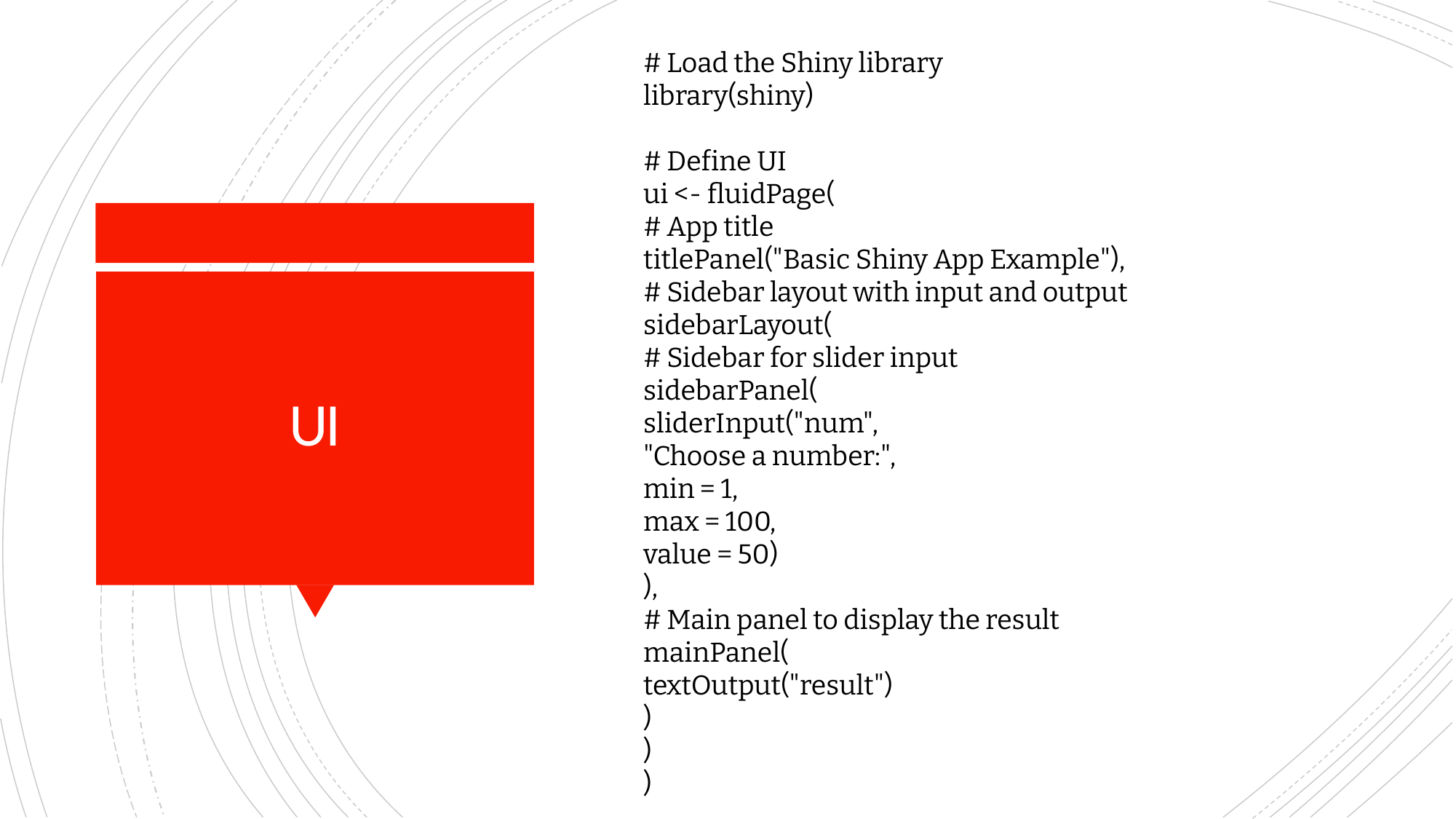

# Load the Shiny library
library(shiny)

# Define UI
ui <- fluidPage(
# App title
titlePanel("Basic Shiny App Example"),
# Sidebar layout with input and output
sidebarLayout(
# Sidebar for slider input
sidebarPanel(
sliderInput("num",
"Choose a number:",
min = 1,
max = 100,
value = 50)
),
# Main panel to display the result
mainPanel(
textOutput("result")
)
)
)
# UI